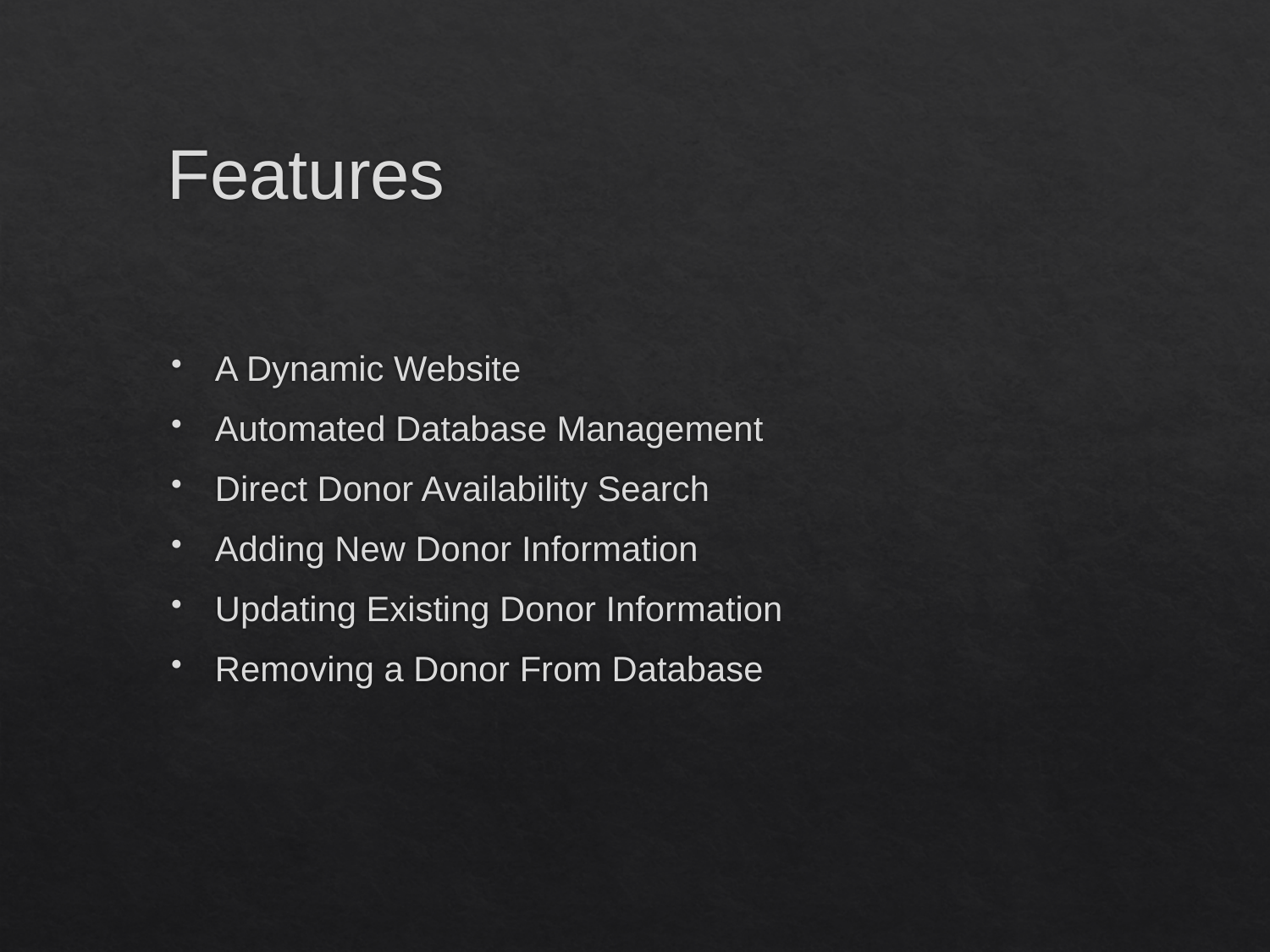

# Features
A Dynamic Website
Automated Database Management
Direct Donor Availability Search
Adding New Donor Information
Updating Existing Donor Information
Removing a Donor From Database